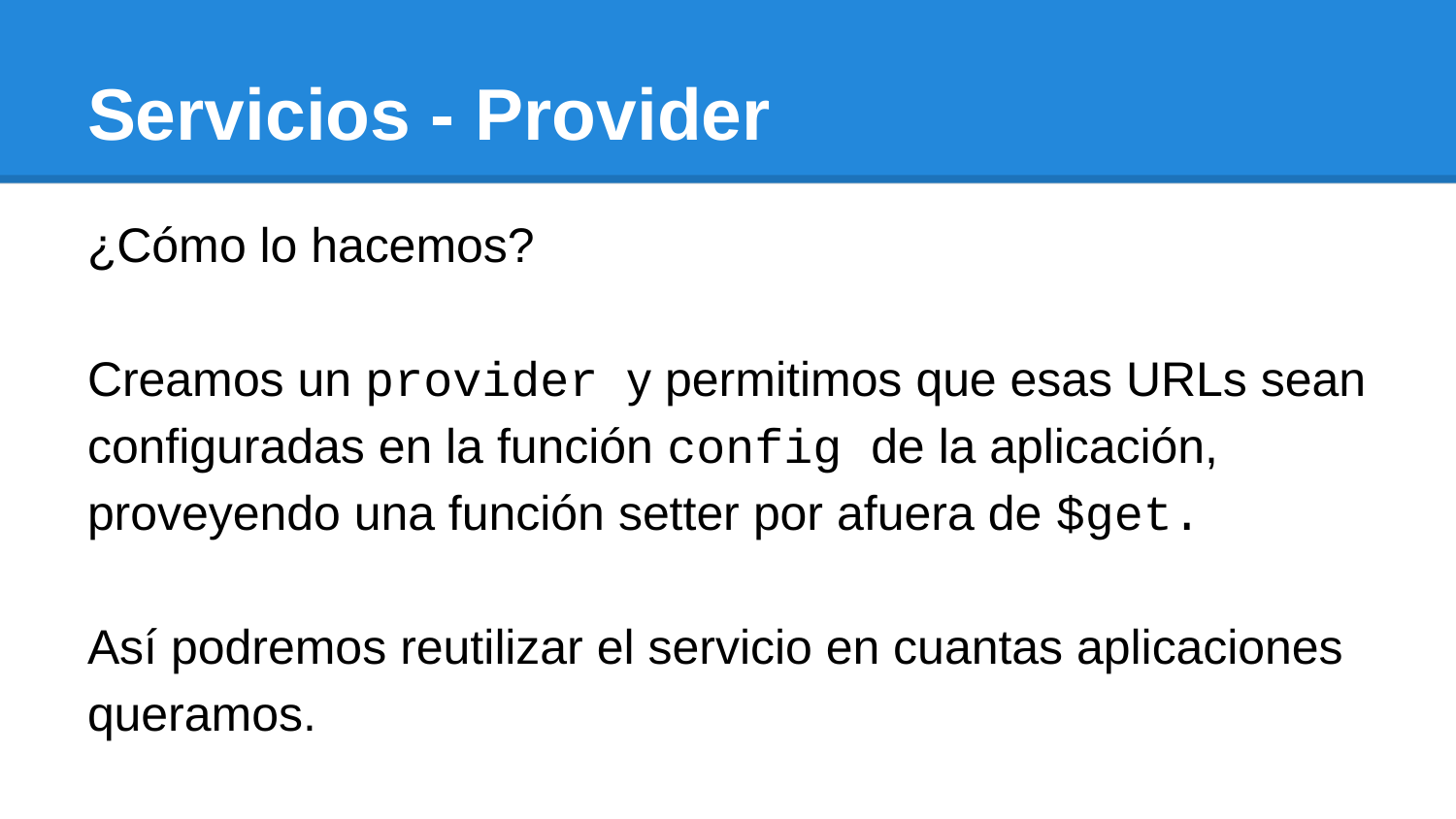

# Servicios - Provider
¿Cómo lo hacemos?

Creamos un provider y permitimos que esas URLs sean configuradas en la función config de la aplicación, proveyendo una función setter por afuera de $get.

Así podremos reutilizar el servicio en cuantas aplicaciones queramos.